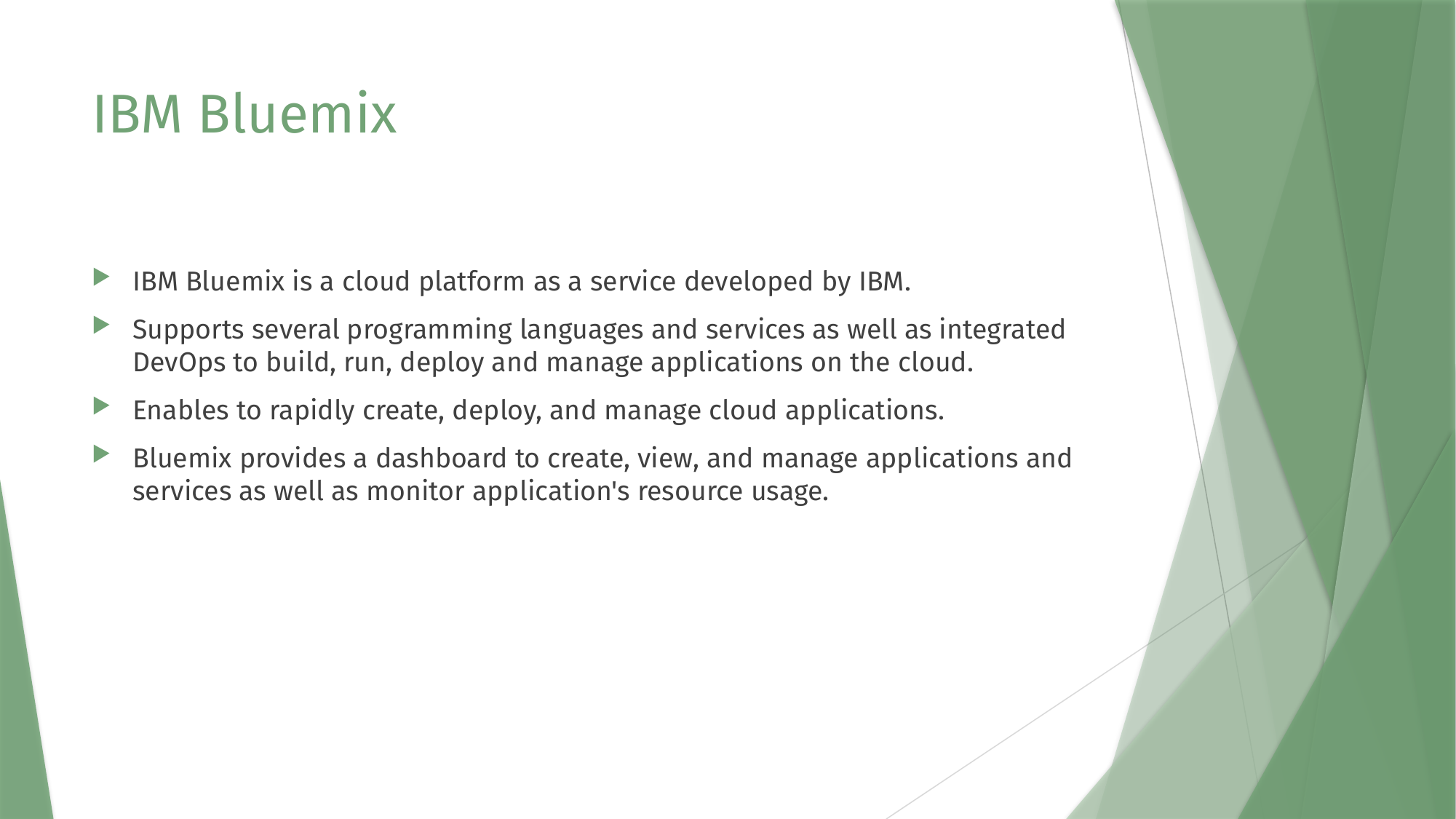

# IBM Bluemix
IBM Bluemix is a cloud platform as a service developed by IBM.
Supports several programming languages and services as well as integrated DevOps to build, run, deploy and manage applications on the cloud.
Enables to rapidly create, deploy, and manage cloud applications.
Bluemix provides a dashboard to create, view, and manage applications and services as well as monitor application's resource usage.